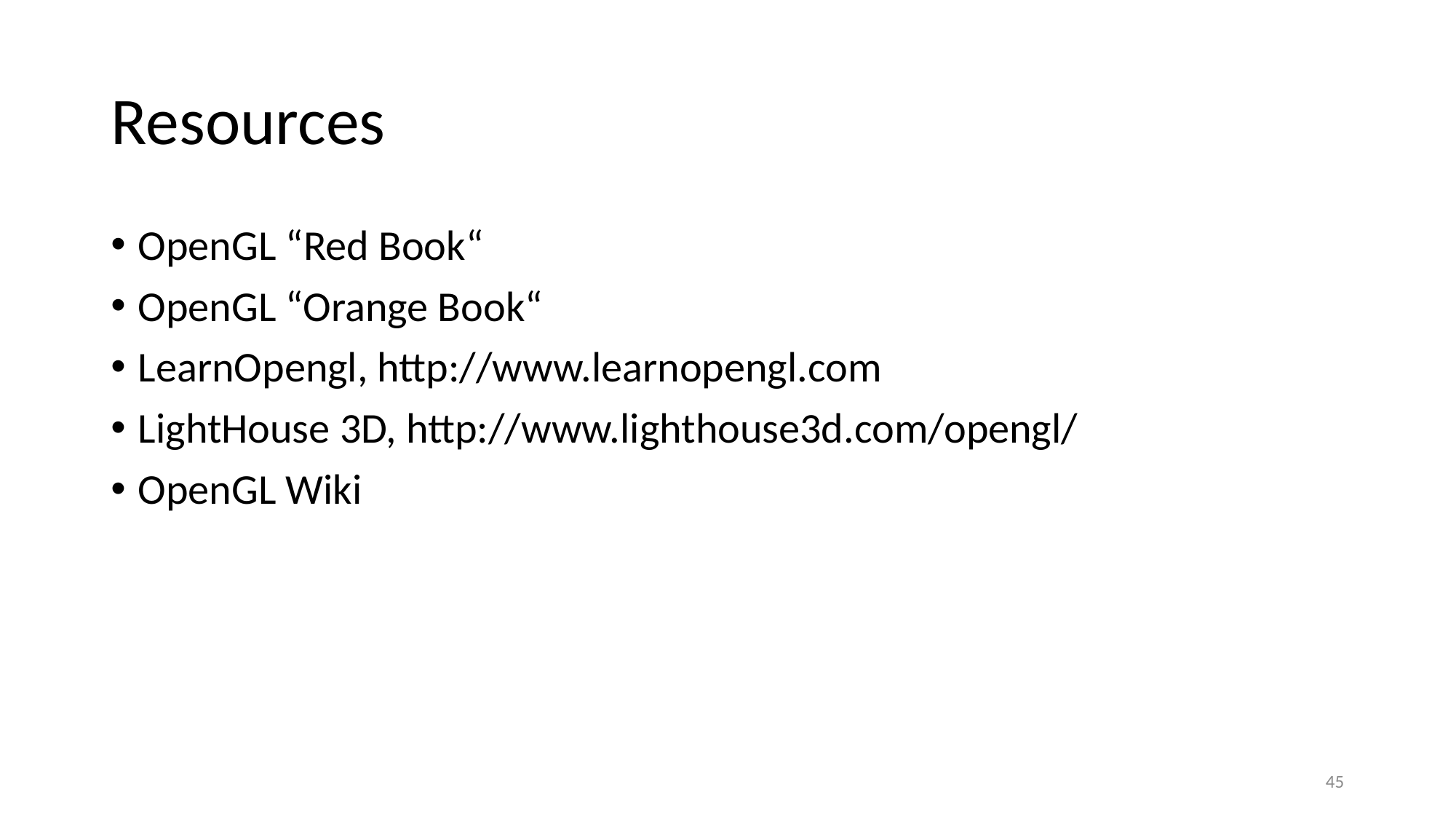

# Resources
OpenGL “Red Book“
OpenGL “Orange Book“
LearnOpengl, http://www.learnopengl.com
LightHouse 3D, http://www.lighthouse3d.com/opengl/
OpenGL Wiki

45